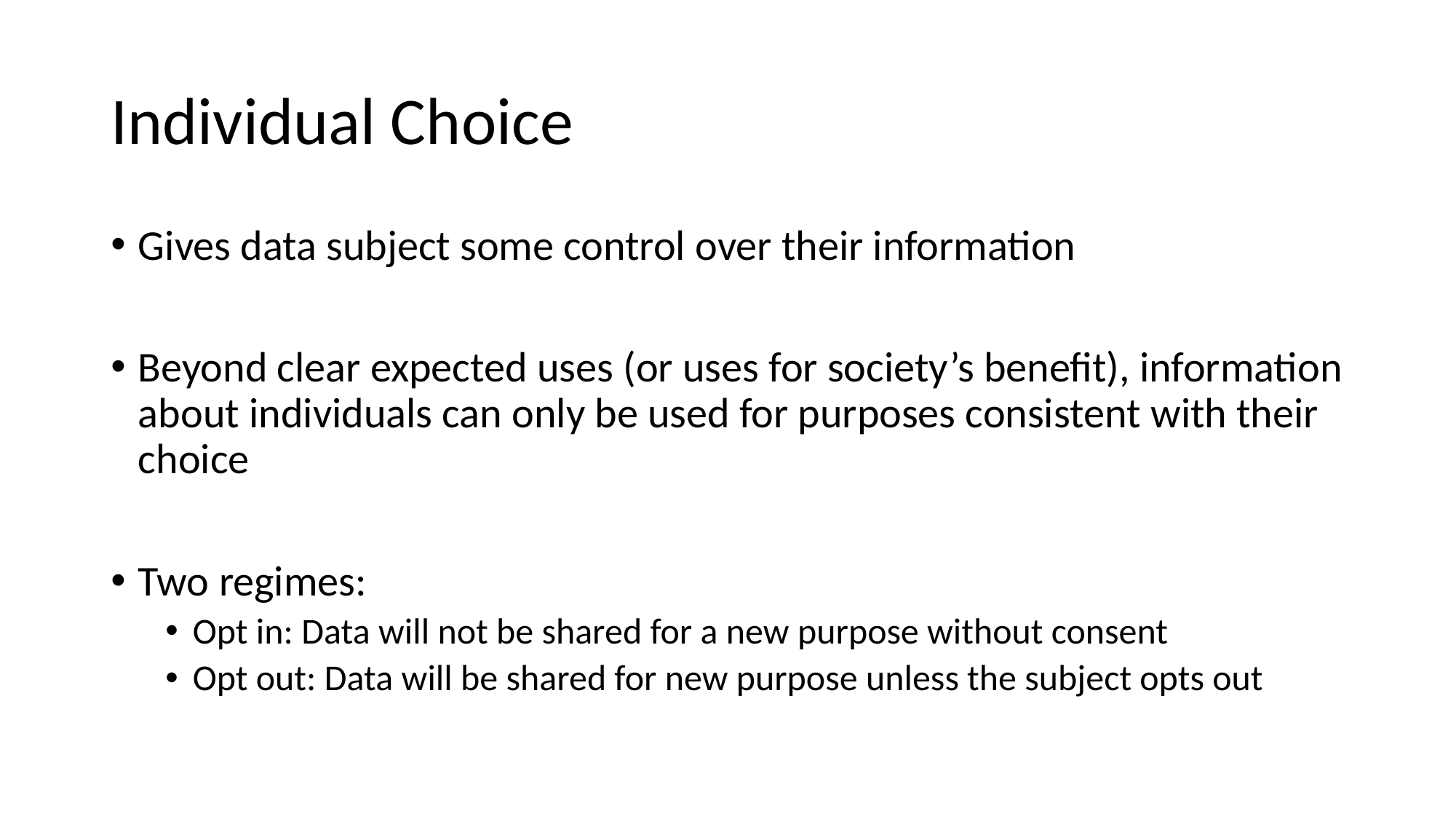

# Individual Choice
Gives data subject some control over their information

Beyond clear expected uses (or uses for society’s benefit), information about individuals can only be used for purposes consistent with their choice

Two regimes:
Opt in: Data will not be shared for a new purpose without consent
Opt out: Data will be shared for new purpose unless the subject opts out